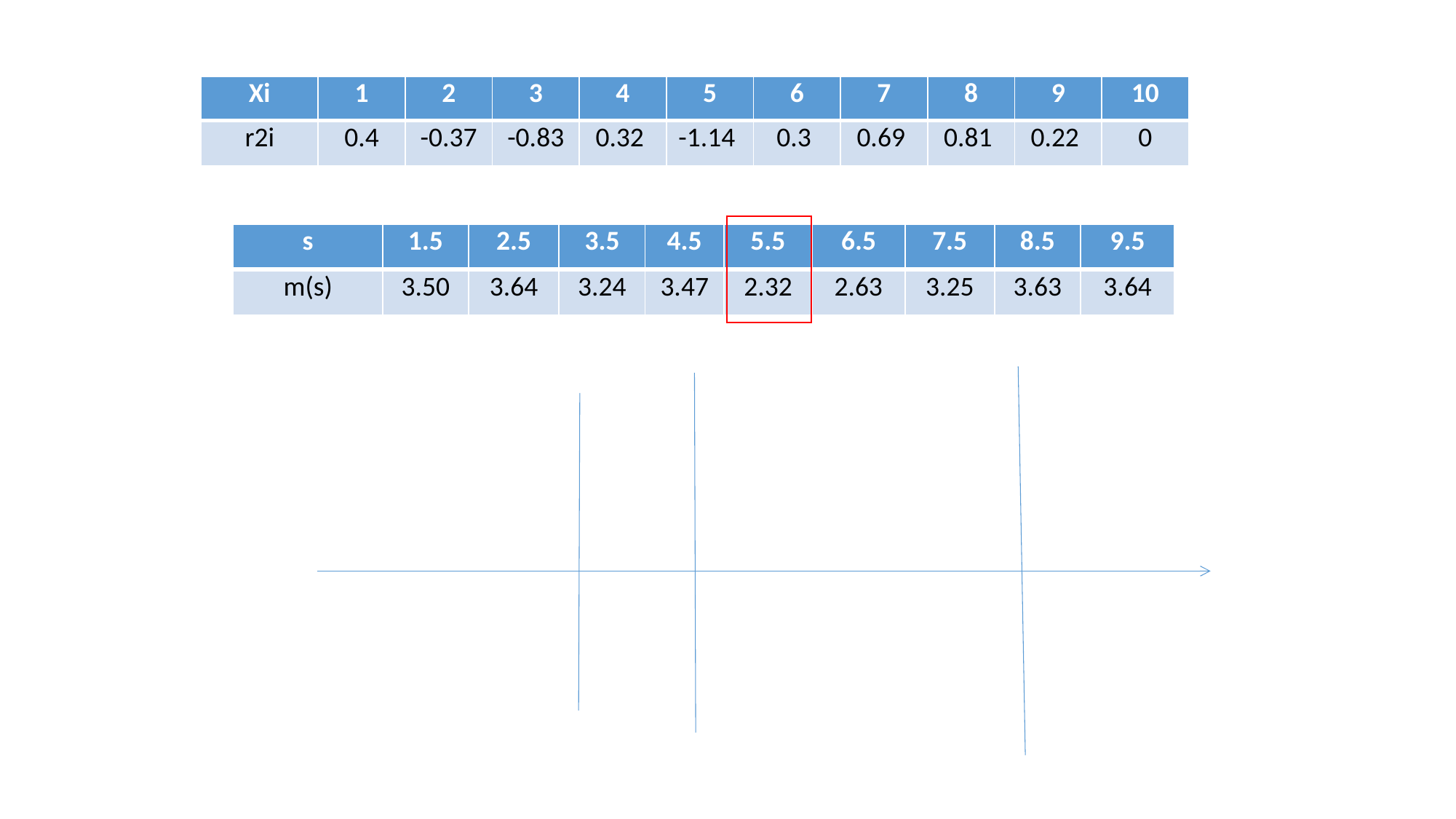

| Xi | 1 | 2 | 3 | 4 | 5 | 6 | 7 | 8 | 9 | 10 |
| --- | --- | --- | --- | --- | --- | --- | --- | --- | --- | --- |
| r2i | 0.4 | -0.37 | -0.83 | 0.32 | -1.14 | 0.3 | 0.69 | 0.81 | 0.22 | 0 |

| s | 1.5 | 2.5 | 3.5 | 4.5 | 5.5 | 6.5 | 7.5 | 8.5 | 9.5 |
| --- | --- | --- | --- | --- | --- | --- | --- | --- | --- |
| m(s) | 3.50 | 3.64 | 3.24 | 3.47 | 2.32 | 2.63 | 3.25 | 3.63 | 3.64 |